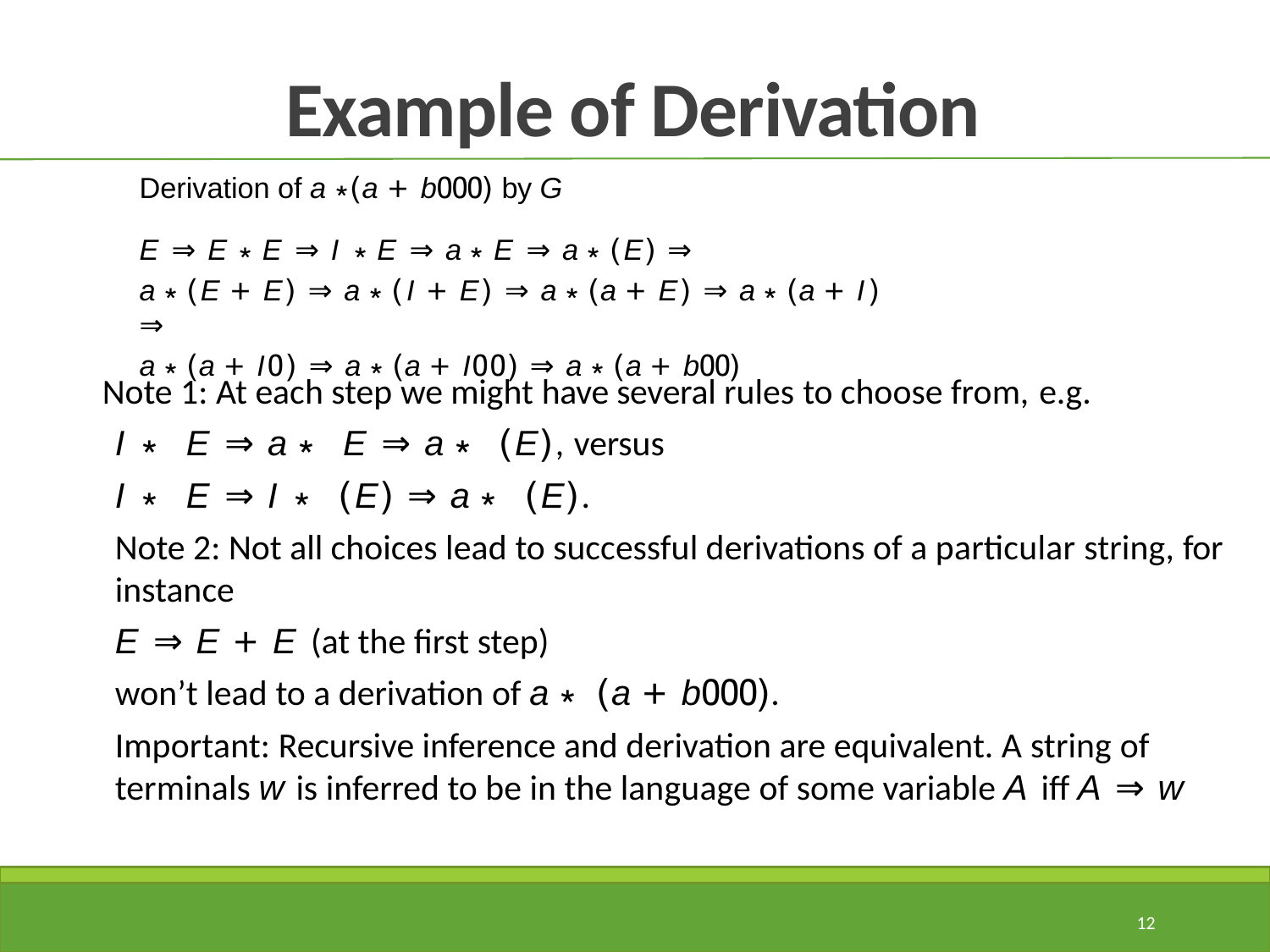

# Example of Derivation
Note 1: At each step we might have several rules to choose from, e.g.
I ∗    E ⇒ a ∗    E ⇒ a ∗    (E), versus
I ∗    E ⇒ I ∗    (E) ⇒ a ∗    (E).
Note 2: Not all choices lead to successful derivations of a particular string, for instance
E ⇒ E + E (at the first step)
won’t lead to a derivation of a ∗    (a + b000).
Important: Recursive inference and derivation are equivalent. A string of terminals w is inferred to be in the language of some variable A iff A ⇒ w
Derivation of a ∗    (a + b000) by G
E ⇒ E ∗    E ⇒ I ∗    E ⇒ a ∗    E ⇒ a ∗    (E) ⇒
a ∗    (E + E) ⇒ a ∗    (I + E) ⇒ a ∗    (a + E) ⇒ a ∗    (a + I) ⇒
a ∗    (a + I0) ⇒ a ∗    (a + I00) ⇒ a ∗    (a + b00)
12